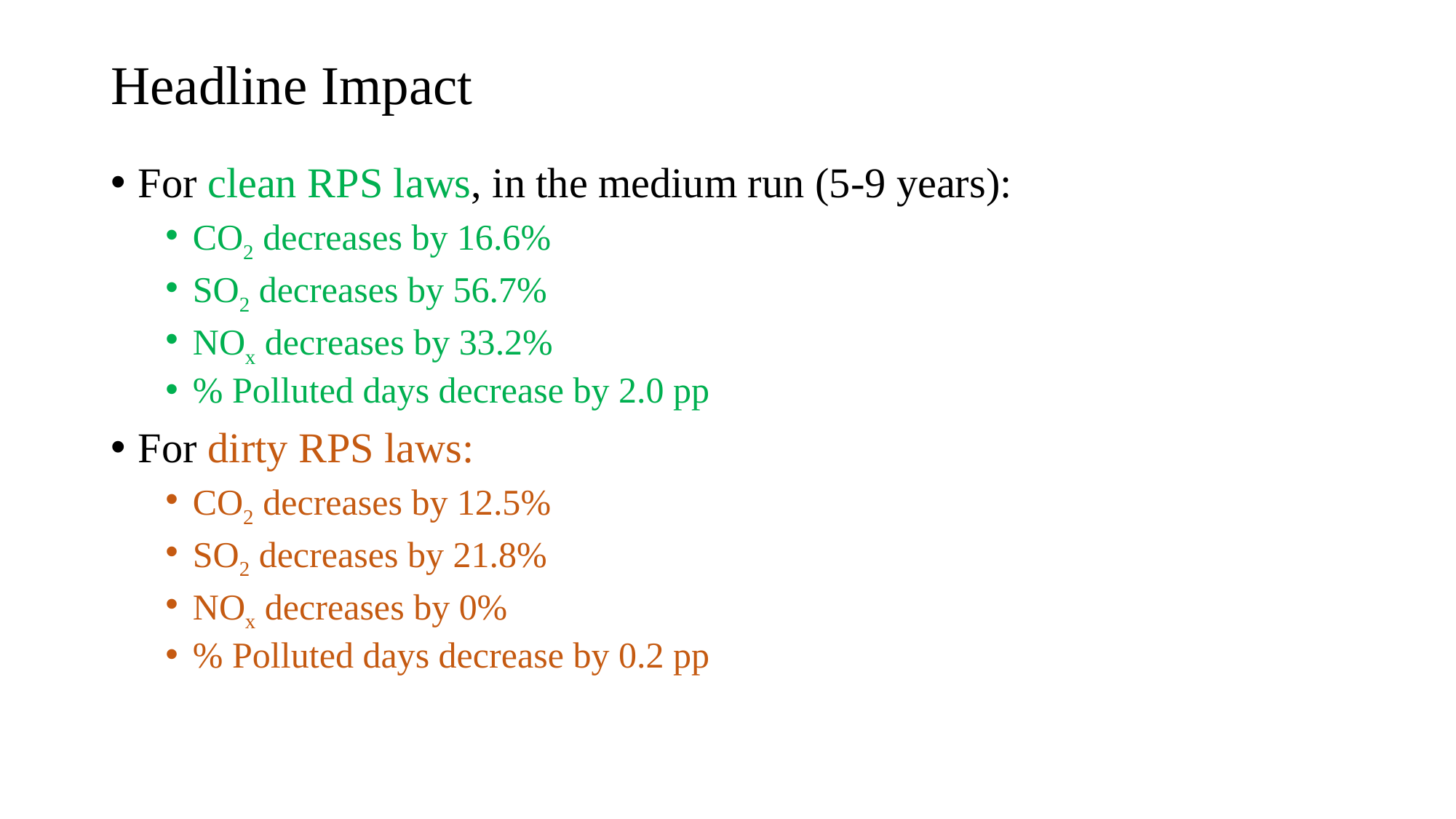

# Headline Impact
For clean RPS laws, in the medium run (5-9 years):
CO2 decreases by 16.6%
SO2 decreases by 56.7%
NOx decreases by 33.2%
% Polluted days decrease by 2.0 pp
For dirty RPS laws:
CO2 decreases by 12.5%
SO2 decreases by 21.8%
NOx decreases by 0%
% Polluted days decrease by 0.2 pp